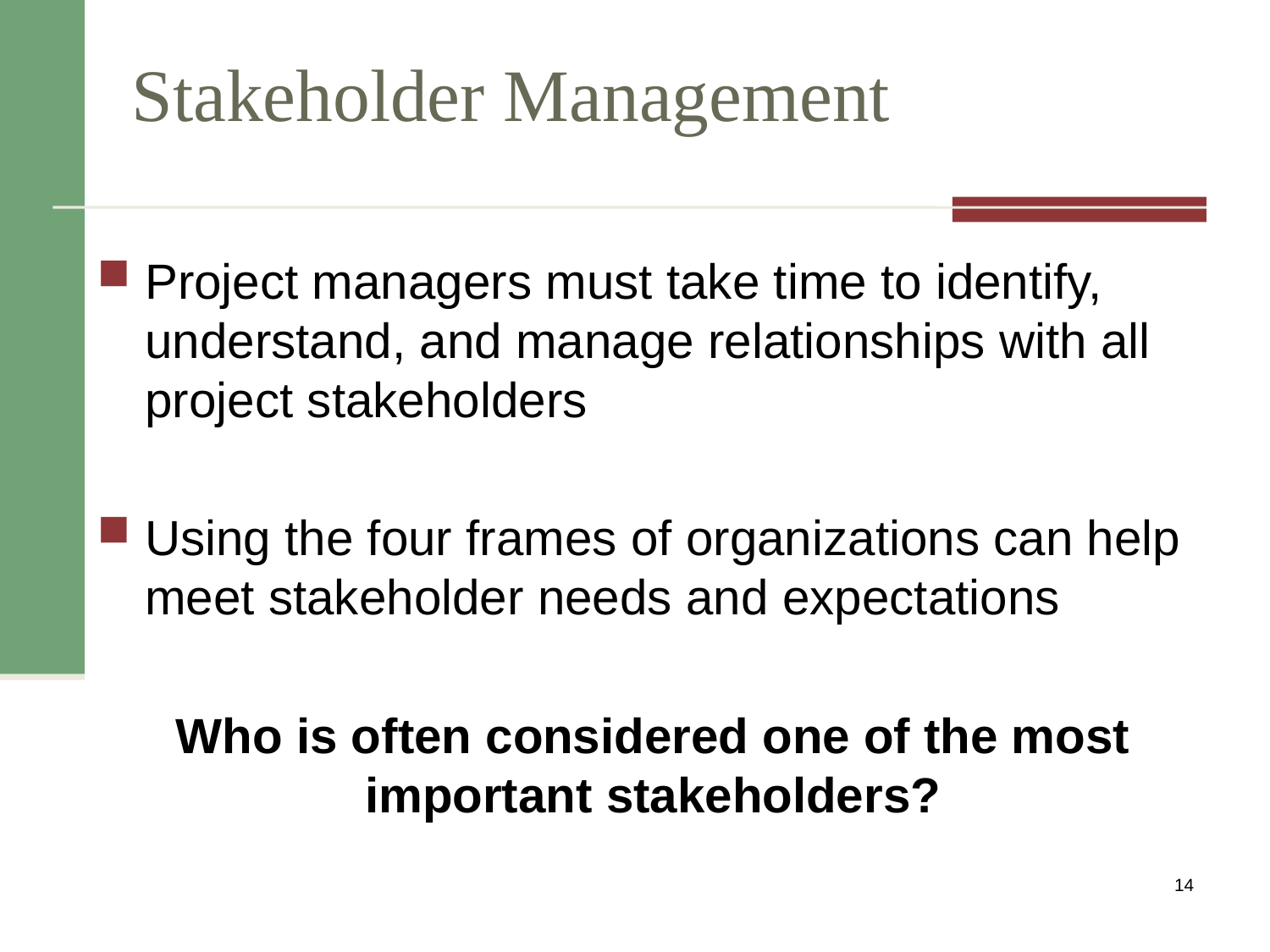

# Stakeholder Management
Project managers must take time to identify, understand, and manage relationships with all project stakeholders

Using the four frames of organizations can help meet stakeholder needs and expectations

Who is often considered one of the most important stakeholders?
14